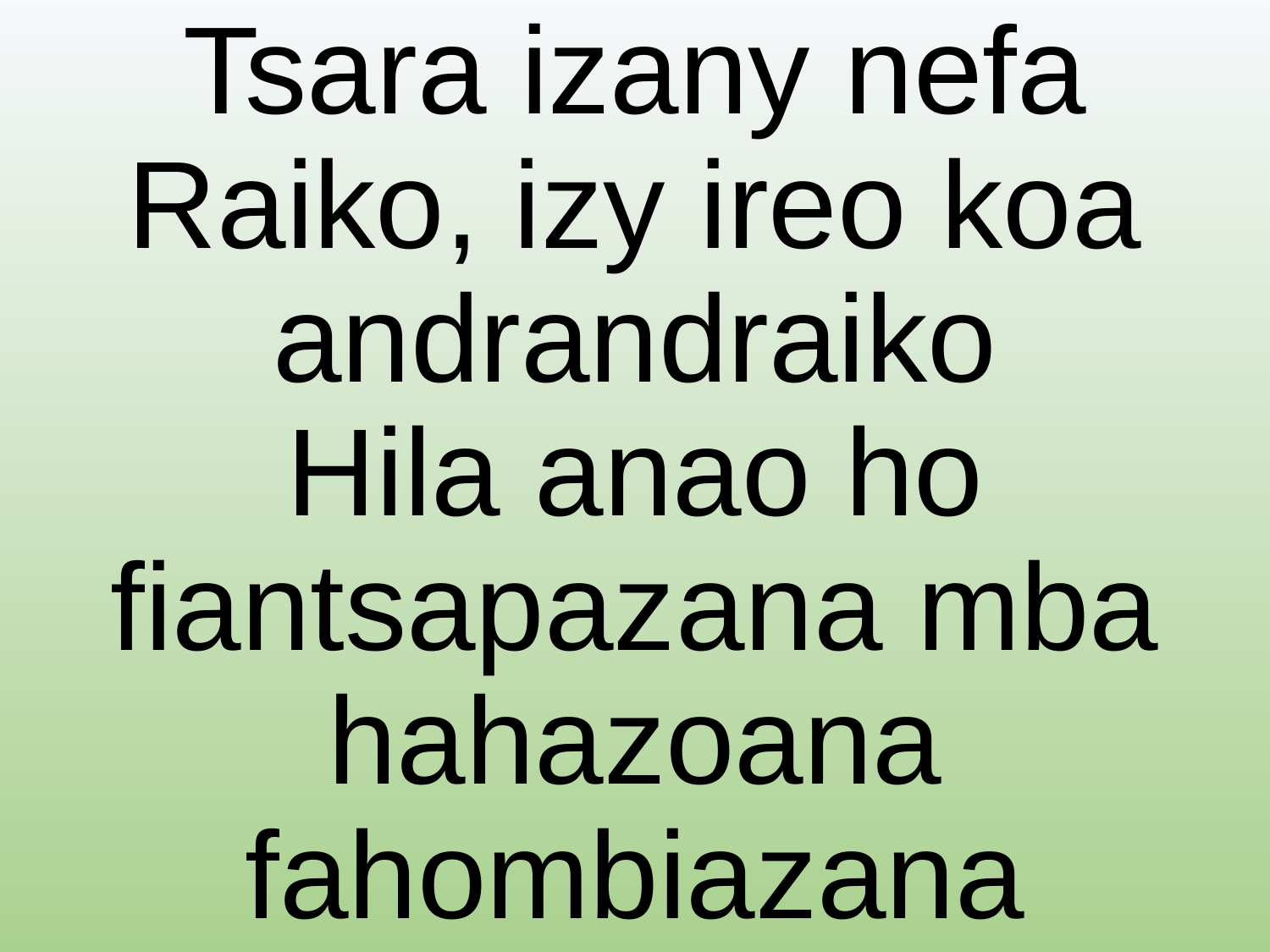

# Tsara izany nefa Raiko, izy ireo koa andrandraiko Hila anao ho fiantsapazana mba hahazoana fahombiazana